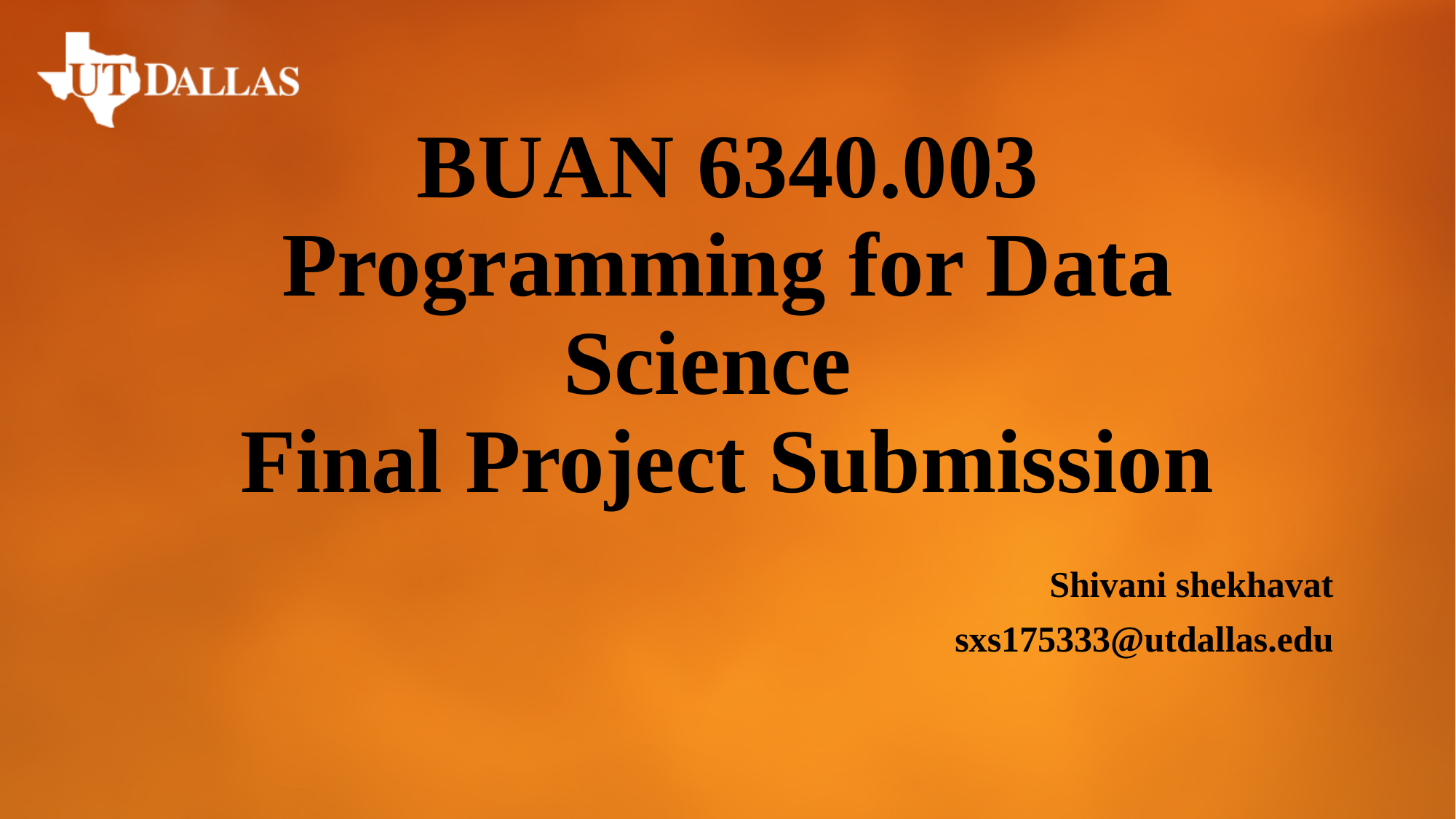

# BUAN 6340.003 Programming for Data Science Final Project Submission
Shivani shekhavat
sxs175333@utdallas.edu